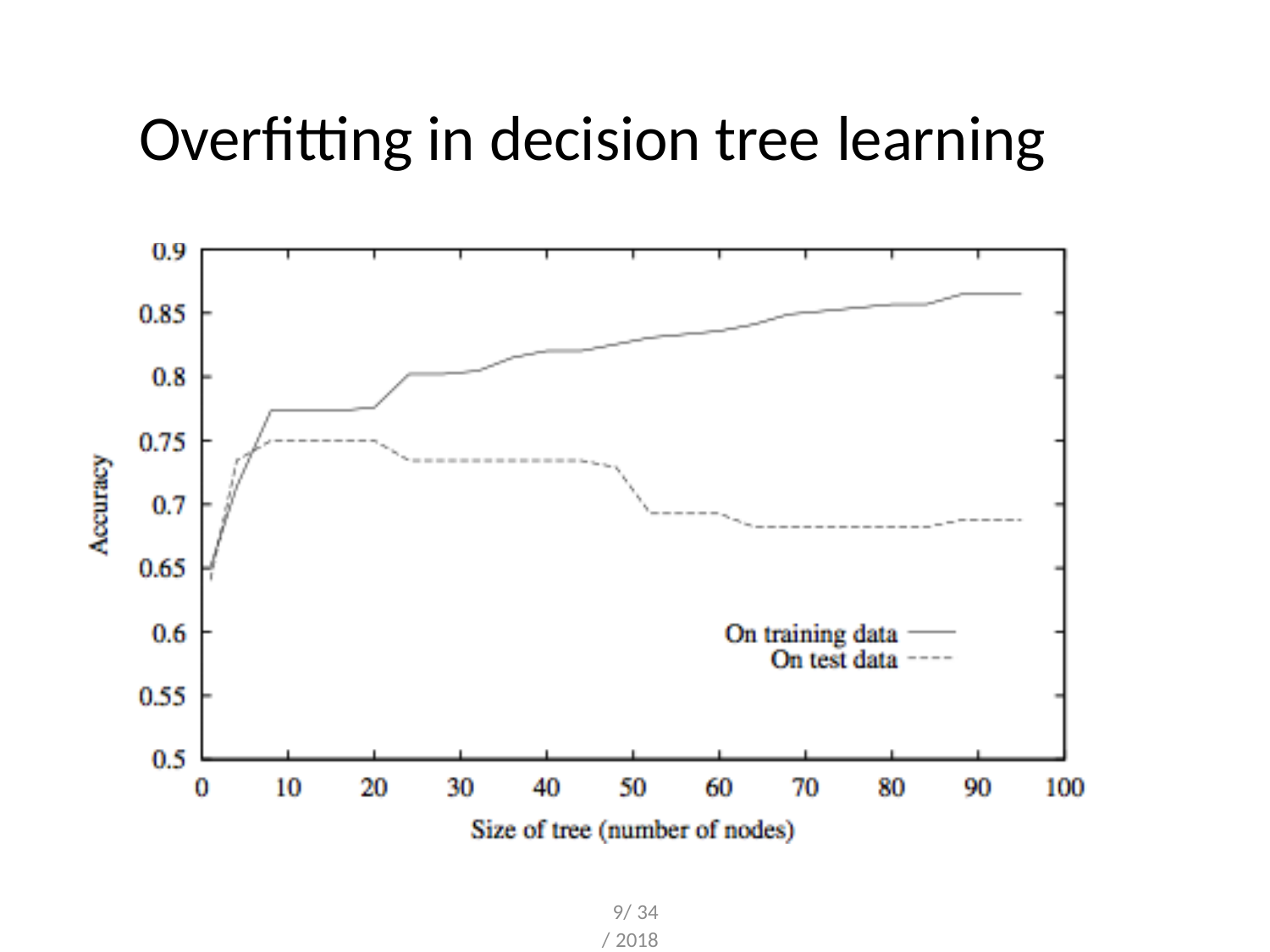

# Overfitting in decision tree learning

9/34/2018